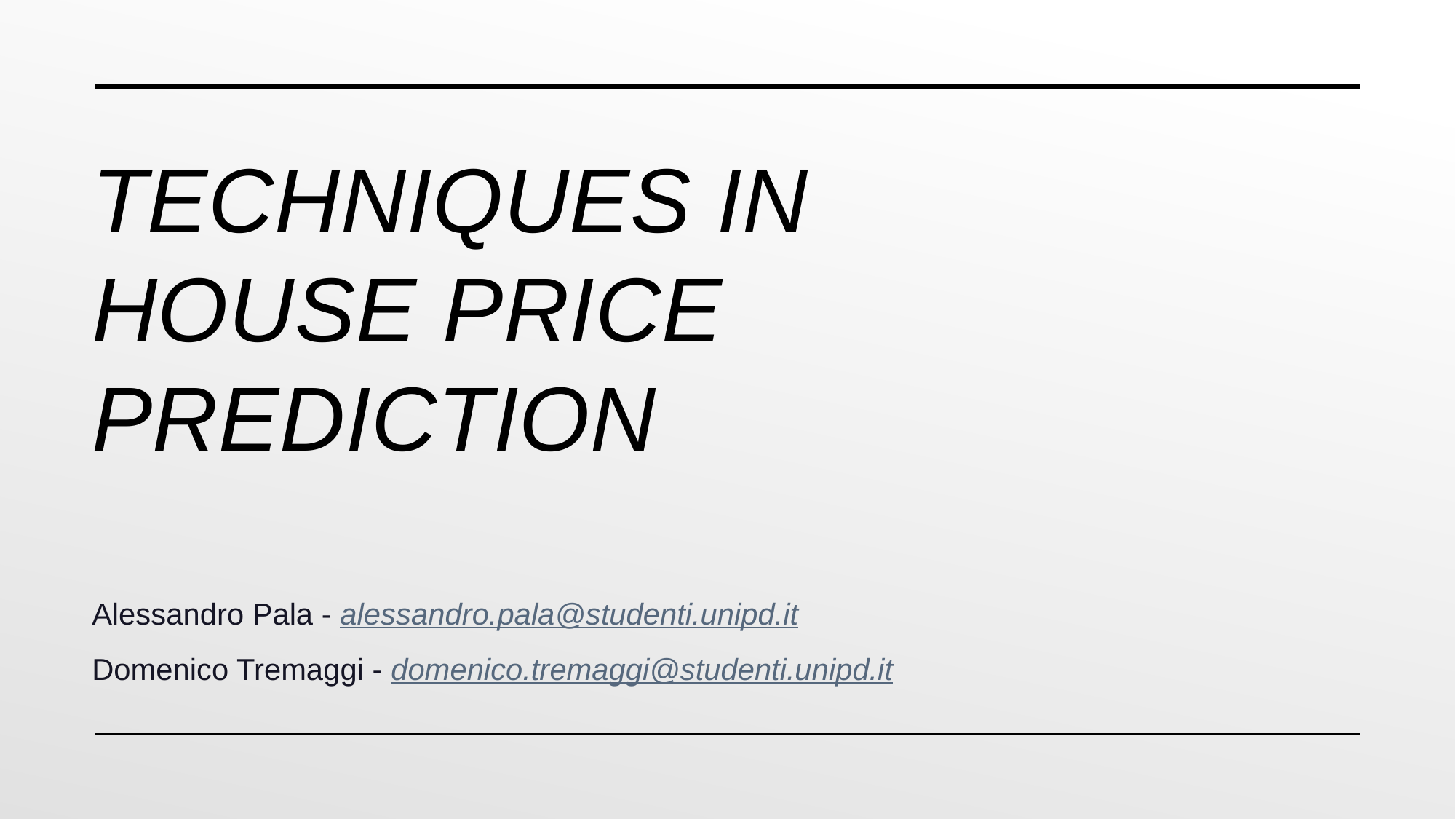

# Techniques in House Price Prediction
Alessandro Pala - alessandro.pala@studenti.unipd.it
Domenico Tremaggi - domenico.tremaggi@studenti.unipd.it